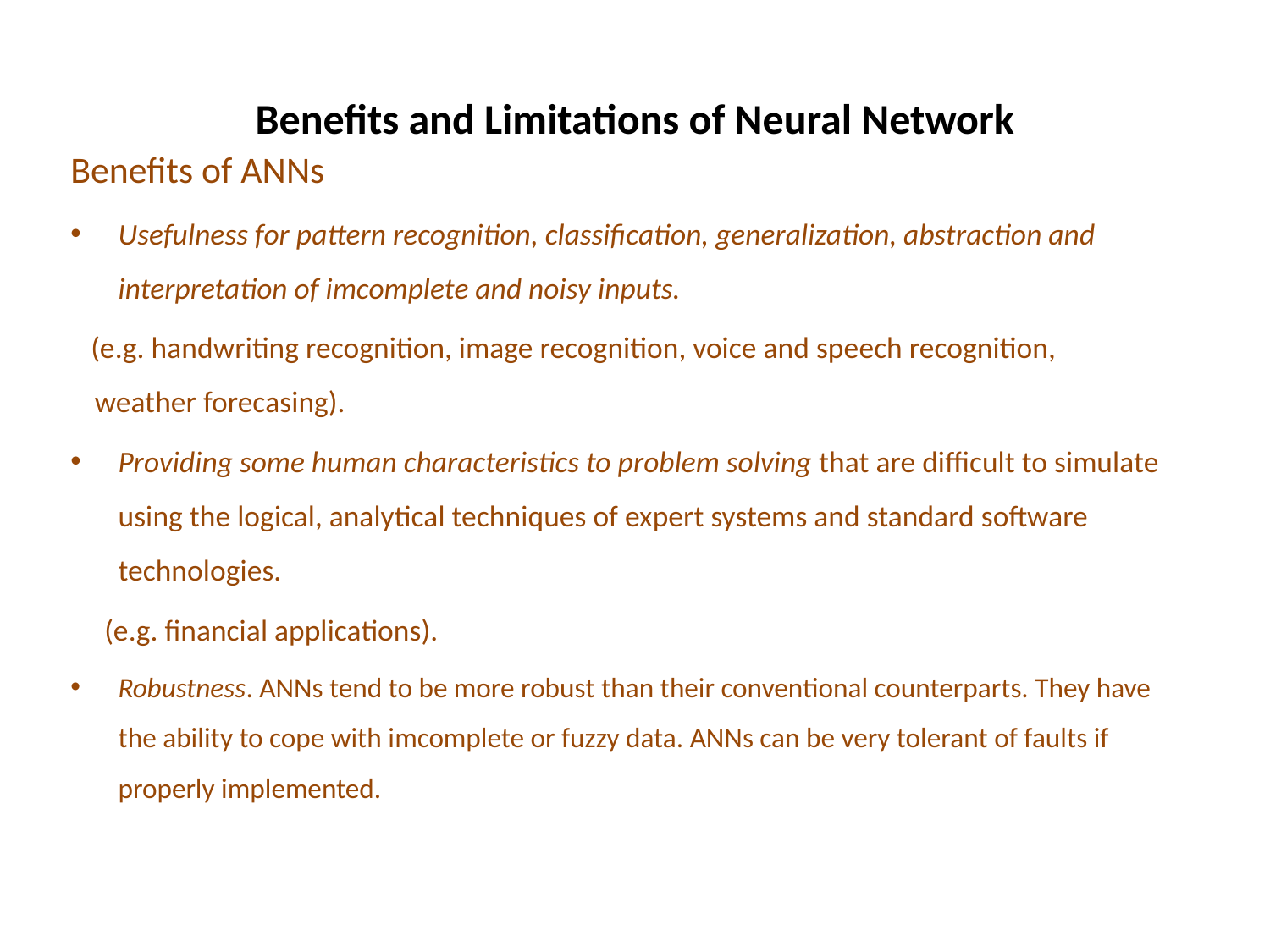

# Benefits and Limitations of Neural Network
Benefits of ANNs
Usefulness for pattern recognition, classification, generalization, abstraction and interpretation of imcomplete and noisy inputs.
   (e.g. handwriting recognition, image recognition, voice and speech recognition, weather forecasing).
Providing some human characteristics to problem solving that are difficult to simulate using the logical, analytical techniques of expert systems and standard software technologies.
     (e.g. financial applications).
Robustness. ANNs tend to be more robust than their conventional counterparts. They have the ability to cope with imcomplete or fuzzy data. ANNs can be very tolerant of faults if properly implemented.